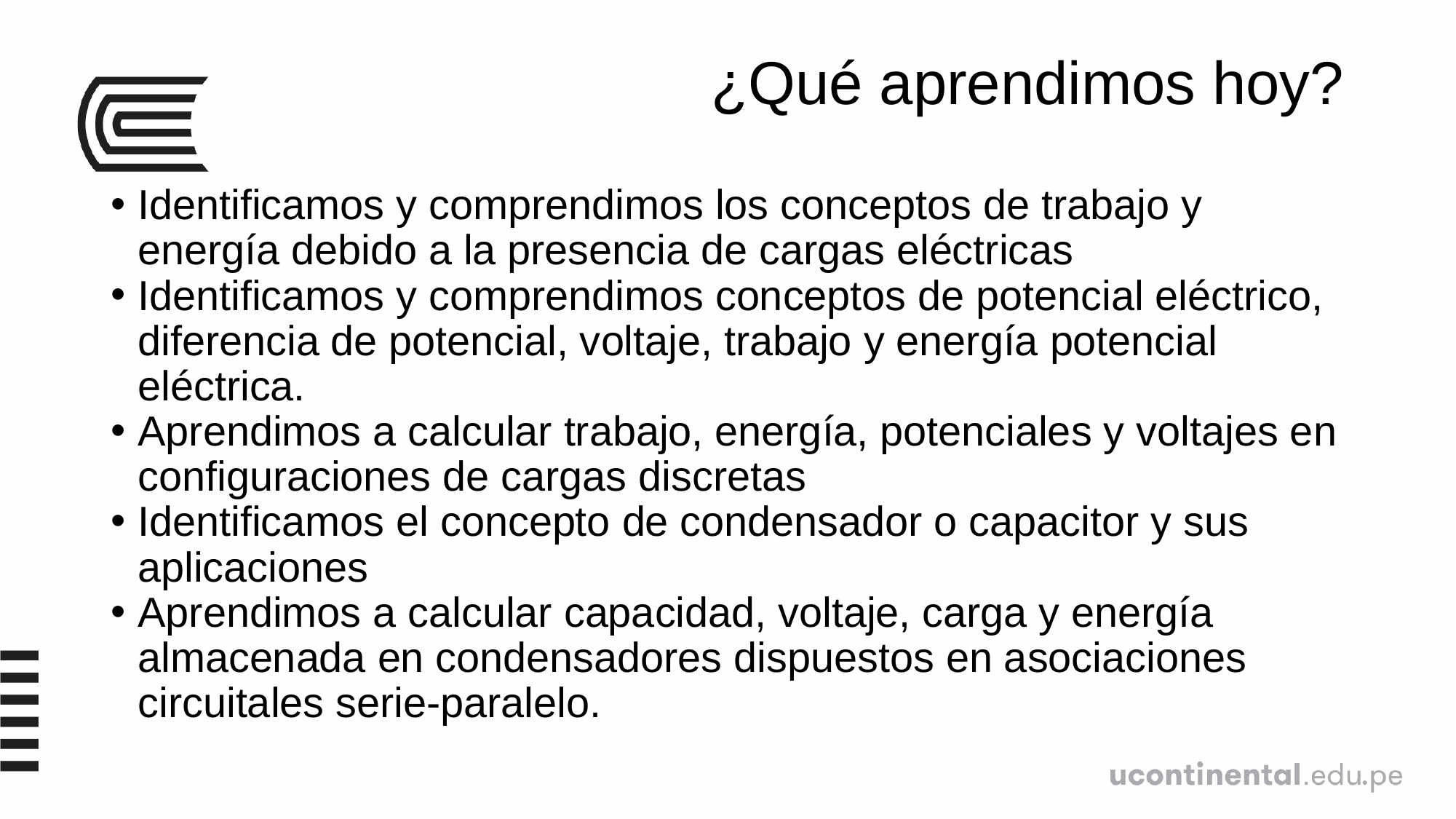

# ¿Qué aprendimos hoy?
Identificamos y comprendimos los conceptos de trabajo y energía debido a la presencia de cargas eléctricas
Identificamos y comprendimos conceptos de potencial eléctrico, diferencia de potencial, voltaje, trabajo y energía potencial eléctrica.
Aprendimos a calcular trabajo, energía, potenciales y voltajes en configuraciones de cargas discretas
Identificamos el concepto de condensador o capacitor y sus aplicaciones
Aprendimos a calcular capacidad, voltaje, carga y energía almacenada en condensadores dispuestos en asociaciones circuitales serie-paralelo.